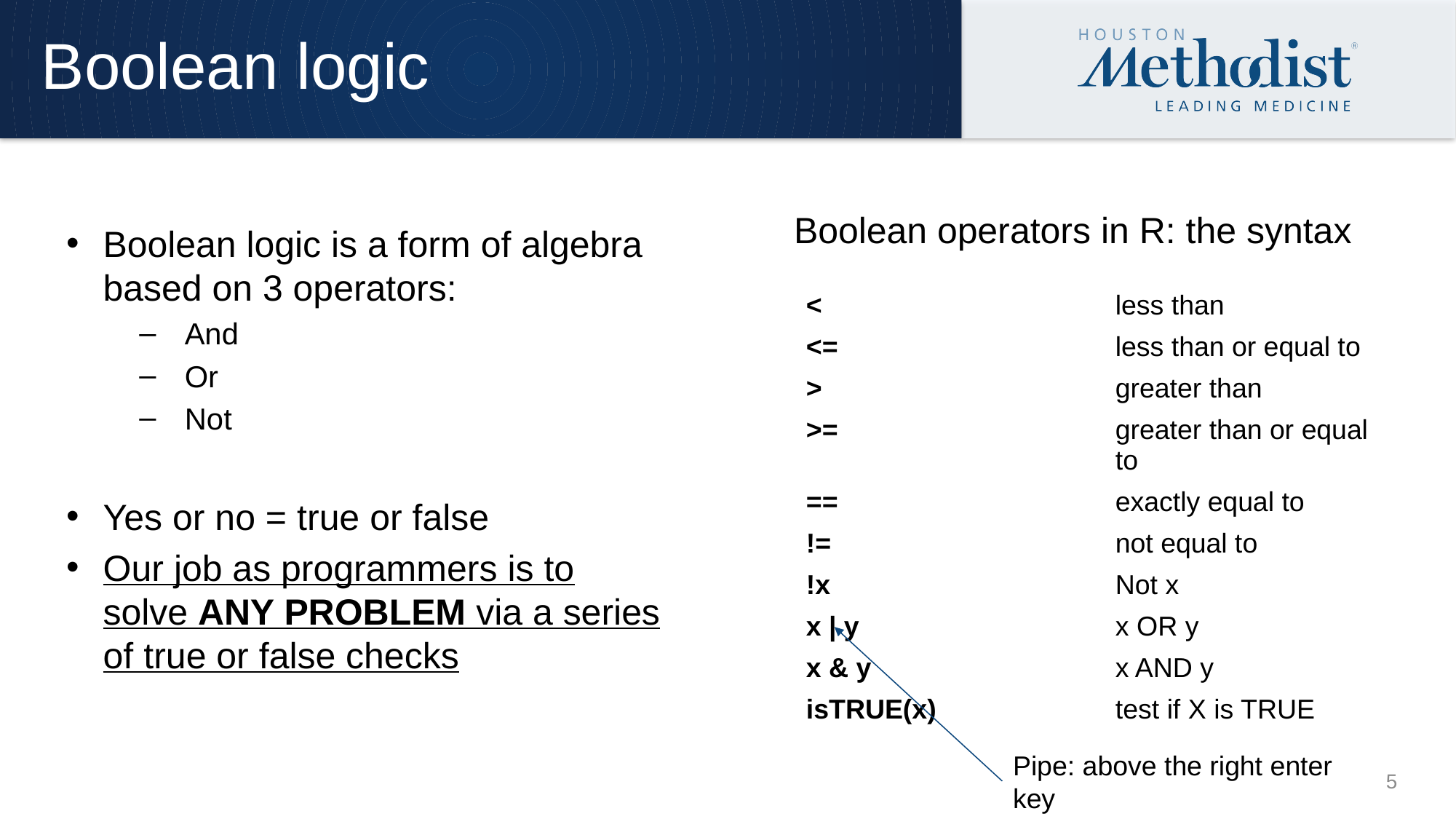

# Boolean logic
Boolean operators in R: the syntax
Boolean logic is a form of algebra based on 3 operators:
And
Or
Not

Yes or no = true or false
Our job as programmers is to solve ANY PROBLEM via a series of true or false checks
| < | less than |
| --- | --- |
| <= | less than or equal to |
| > | greater than |
| >= | greater than or equal to |
| == | exactly equal to |
| != | not equal to |
| !x | Not x |
| x | y | x OR y |
| x & y | x AND y |
| isTRUE(x) | test if X is TRUE |
Pipe: above the right enter key
5